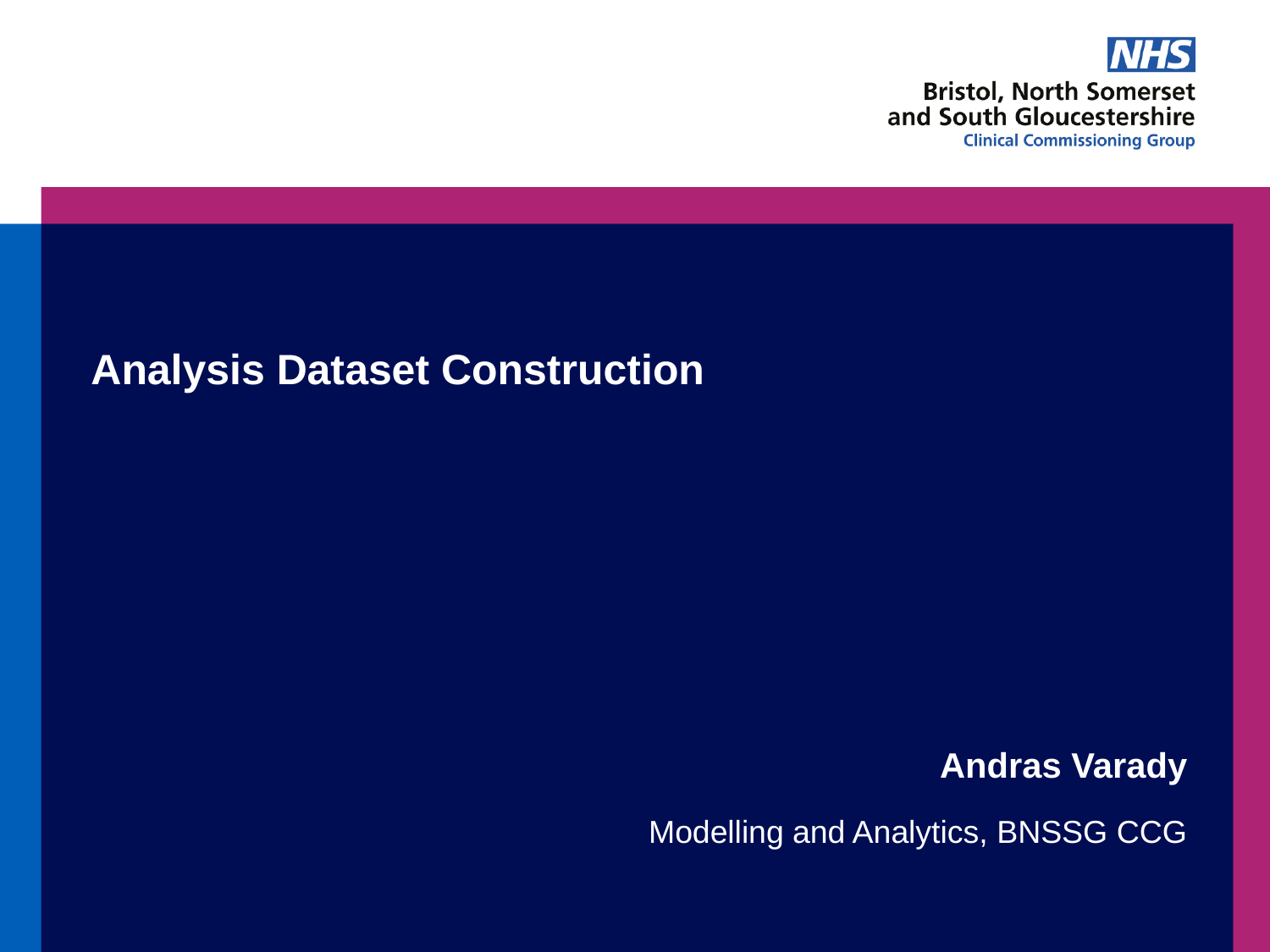

# Analysis Dataset Construction
Andras Varady

Modelling and Analytics, BNSSG CCG